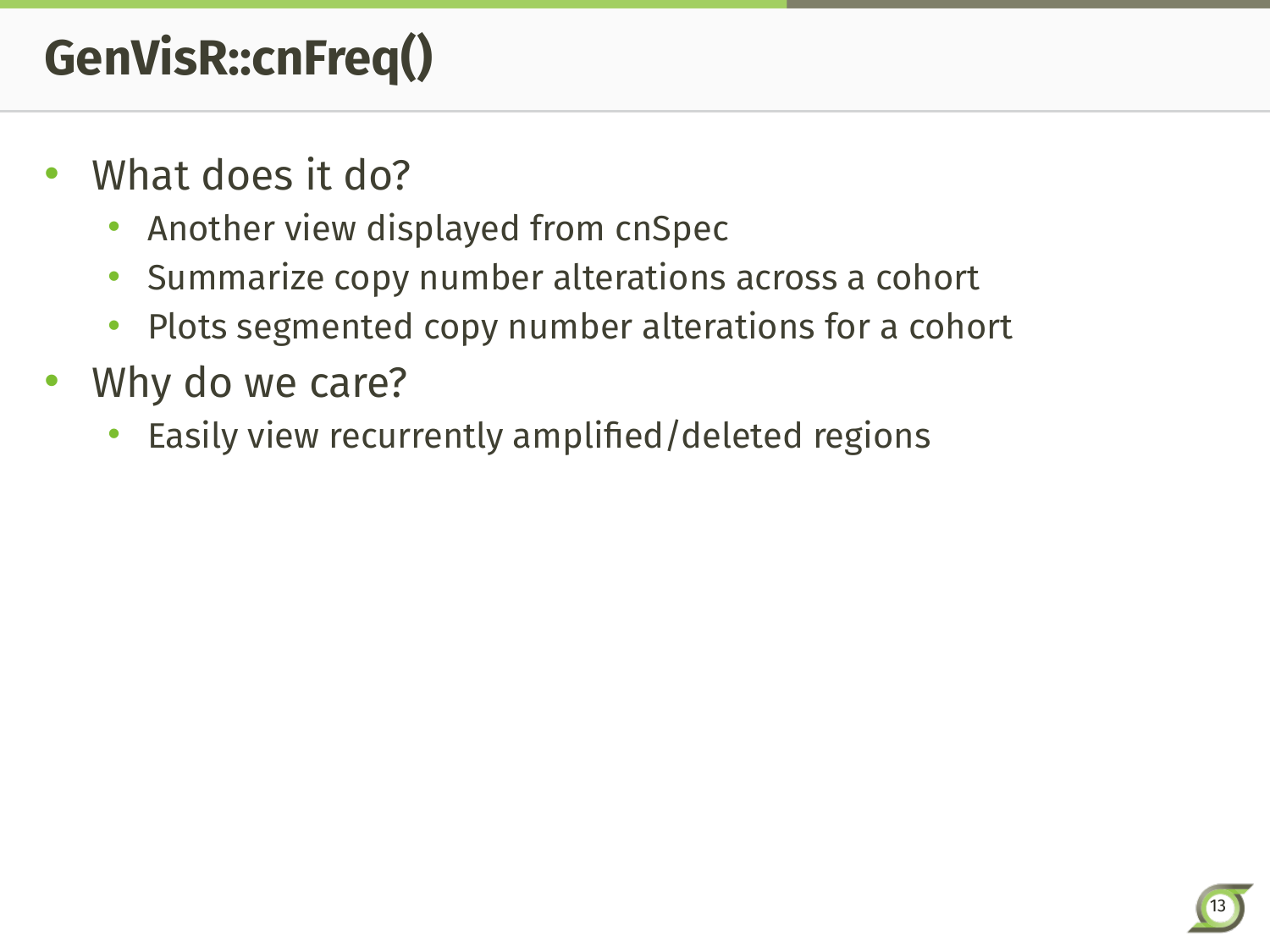

# GenVisR::cnFreq()
What does it do?
Another view displayed from cnSpec
Summarize copy number alterations across a cohort
Plots segmented copy number alterations for a cohort
Why do we care?
Easily view recurrently amplified/deleted regions